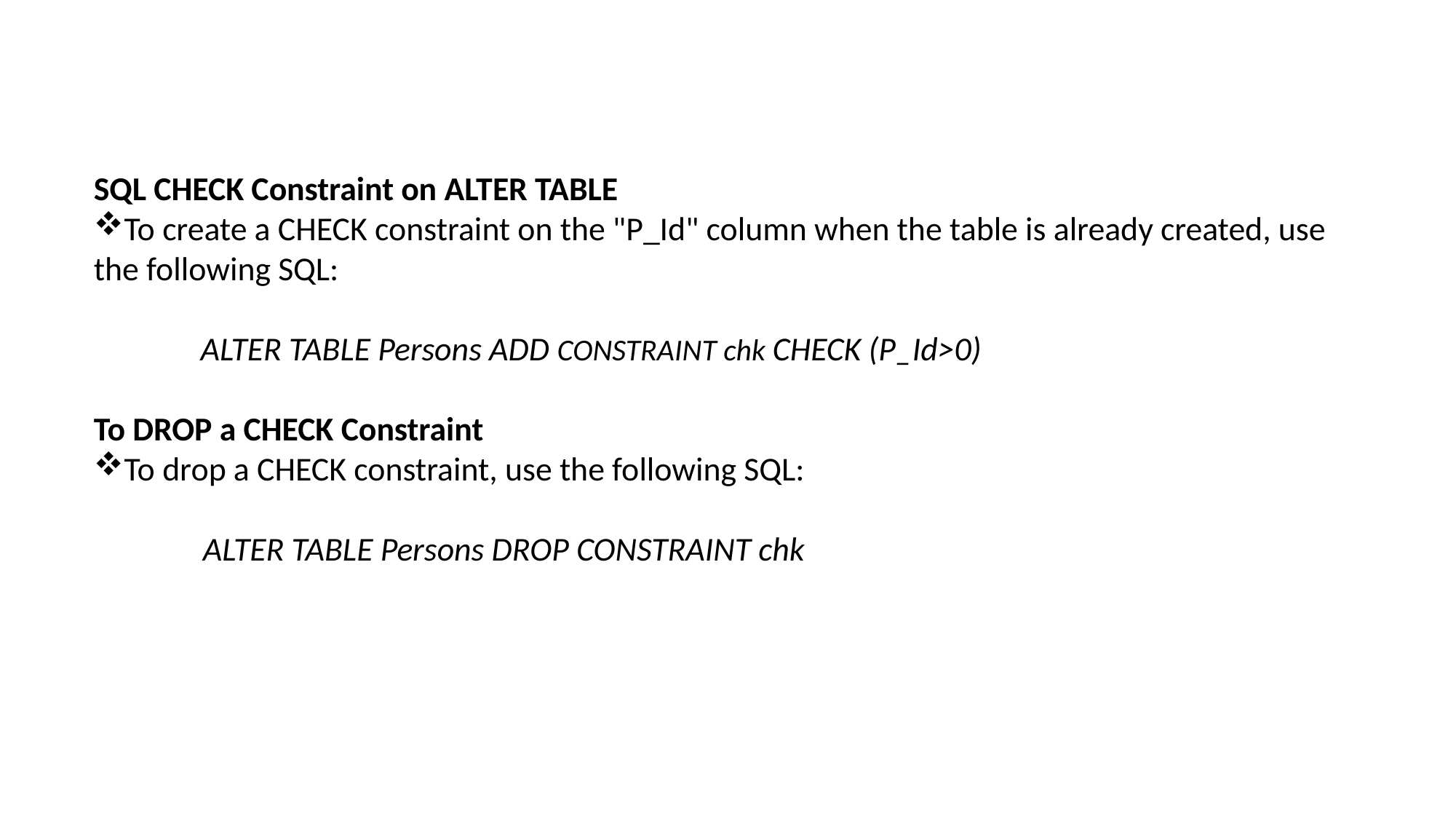

SQL CHECK Constraint on ALTER TABLE
To create a CHECK constraint on the "P_Id" column when the table is already created, use the following SQL:

       ALTER TABLE Persons ADD CONSTRAINT chk CHECK (P_Id>0)

To DROP a CHECK Constraint
To drop a CHECK constraint, use the following SQL:

	ALTER TABLE Persons DROP CONSTRAINT chk